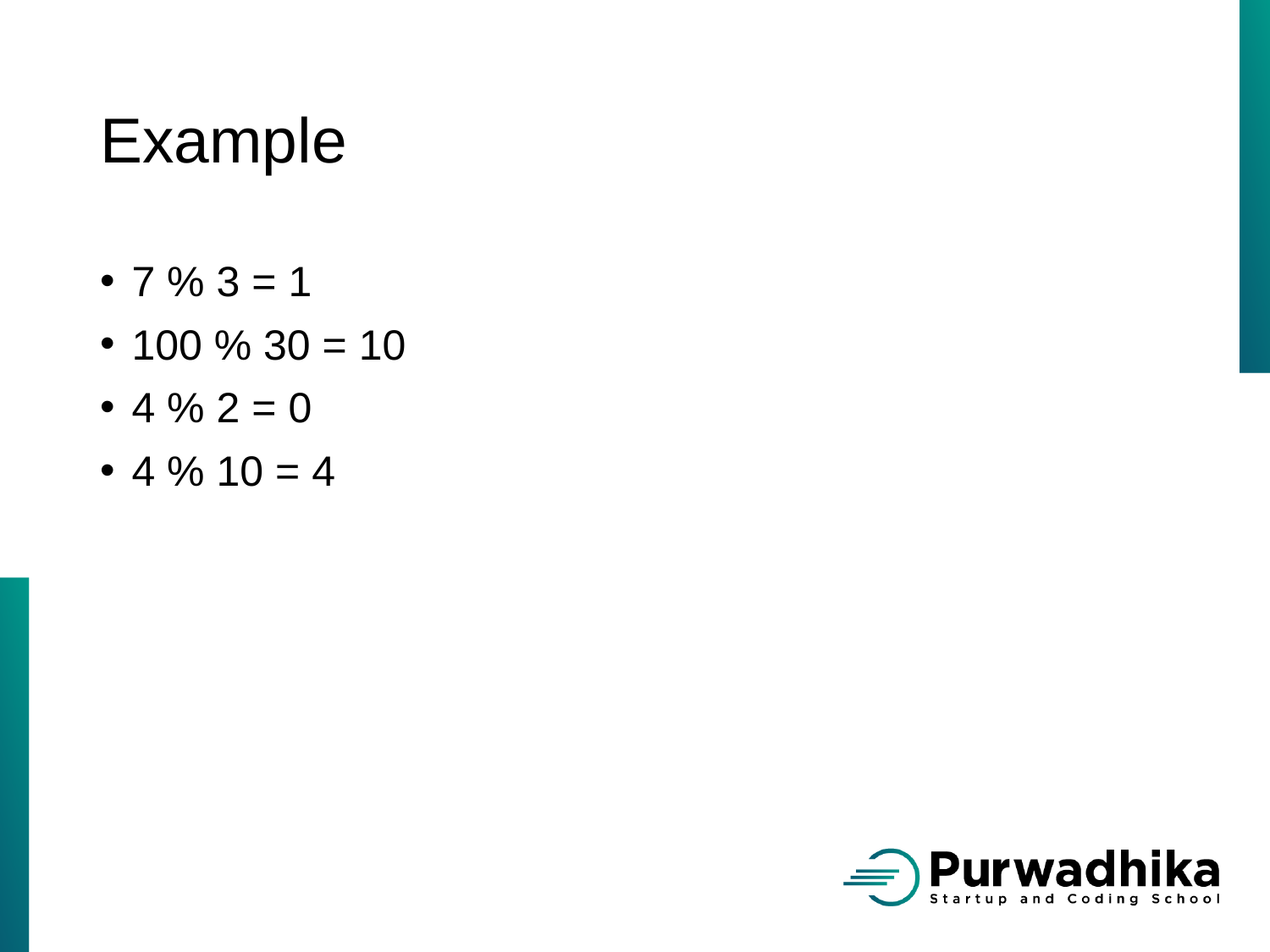

# Example
7 % 3 = 1
100 % 30 = 10
4 % 2 = 0
4 % 10 = 4